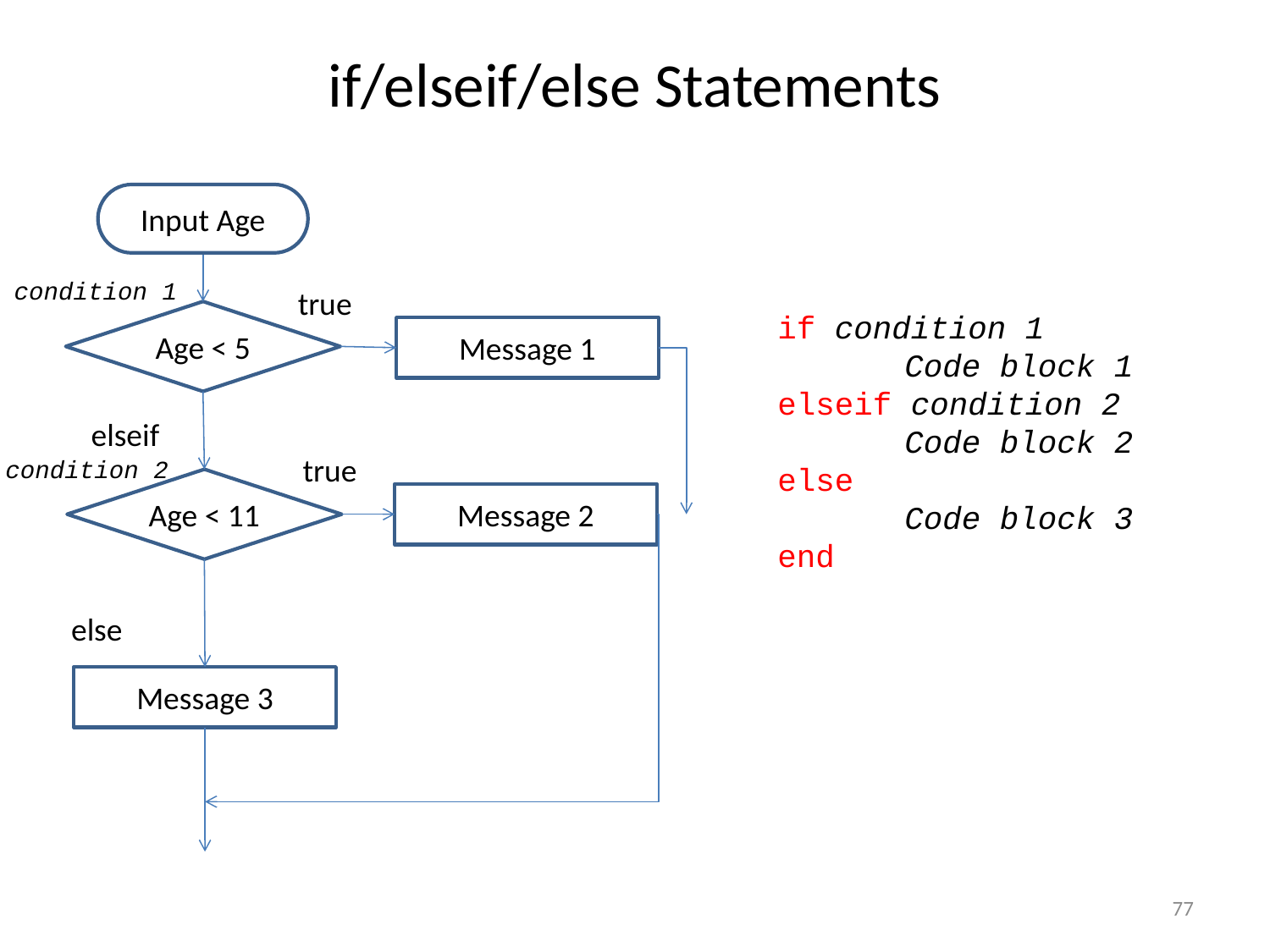

# if/elseif/else Statements
Input Age
condition 1
true
if condition 1
	Code block 1
elseif condition 2
	Code block 2
else
	Code block 3
end

Age < 5
Message 1
elseif
true
condition 2
Age < 11
Message 2
else
Message 3
77